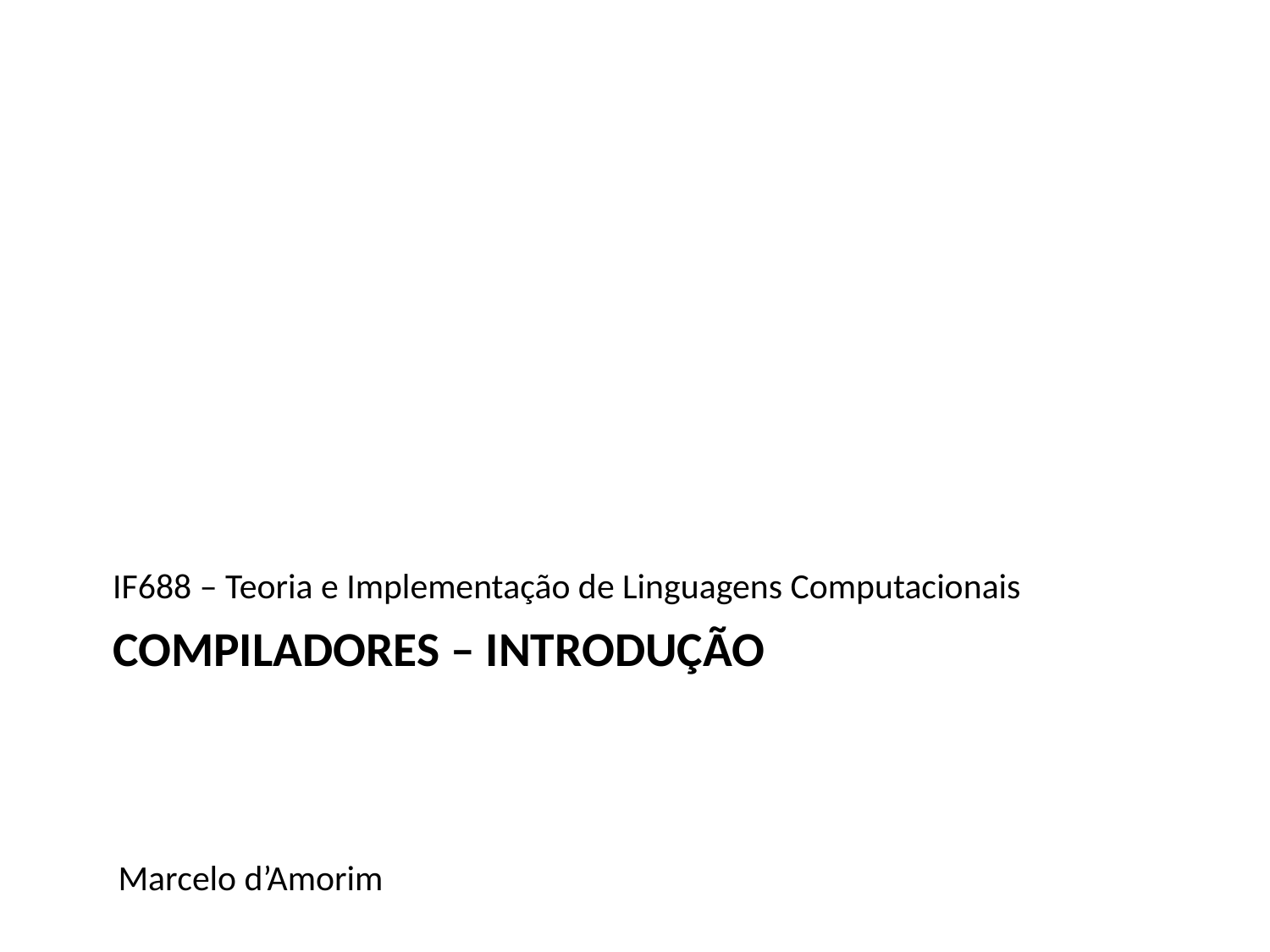

IF688 – Teoria e Implementação de Linguagens Computacionais
Compiladores – Introdução

Marcelo d’Amorim